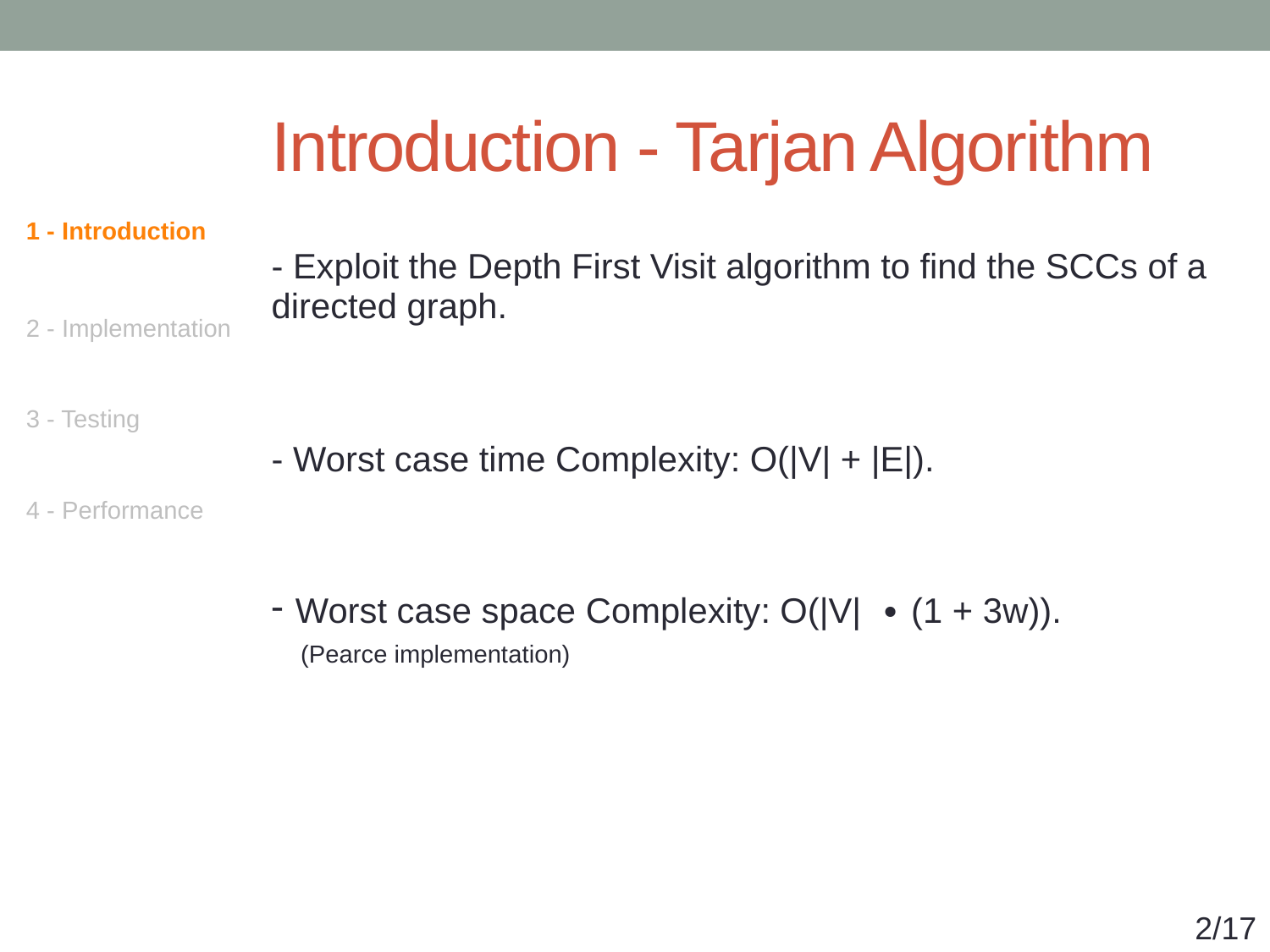

|  |
| --- |
| - Exploit the Depth First Visit algorithm to find the SCCs of a directed graph. |
| - Worst case time Complexity: O(|V| + |E|). |
| Worst case space Complexity: O(|V| ∙ (1 + 3w)). (Pearce implementation) |
# Introduction - Tarjan Algorithm
| 1 - Introduction |
| --- |
| 2 - Implementation |
| 3 - Testing |
| 4 - Performance |
2/17